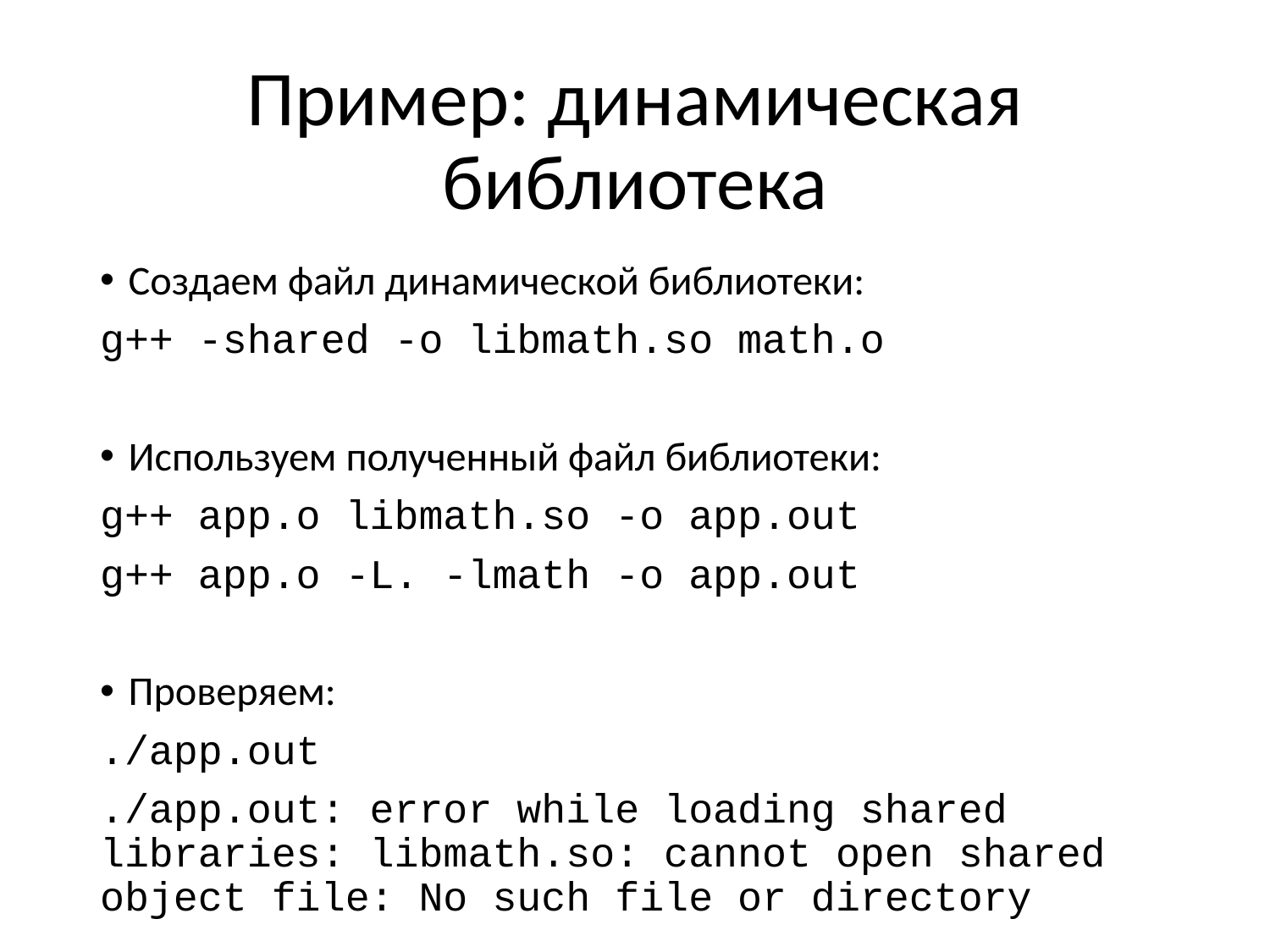

# Пример: динамическая библиотека
Создаем файл динамической библиотеки:
g++ -shared -o libmath.so math.o

Используем полученный файл библиотеки:
g++ app.o libmath.so -o app.out
g++ app.o -L. -lmath -o app.out

Проверяем:
./app.out
./app.out: error while loading shared libraries: libmath.so: cannot open shared object file: No such file or directory